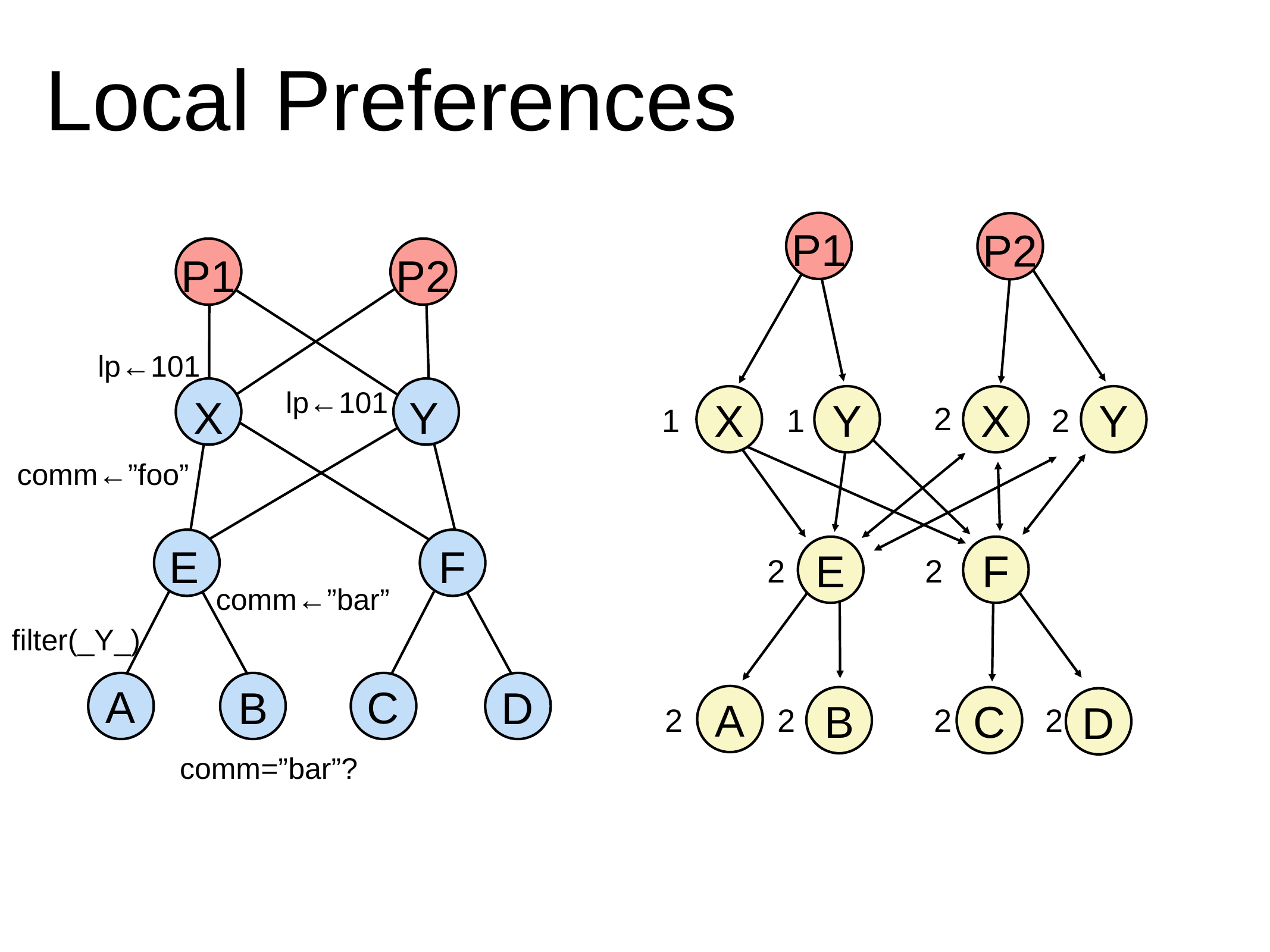

# Local Preferences

P1

P2

P1
P2

lp←101

X
Y

E
F

A
C
B
D
lp←101
comm←”foo”
comm←”bar”
filter(_Y_)
comm=”bar”?

X

Y

X

Y
2
1
1
2

E

F
2
2

A

B

C

D
2
2
2
2